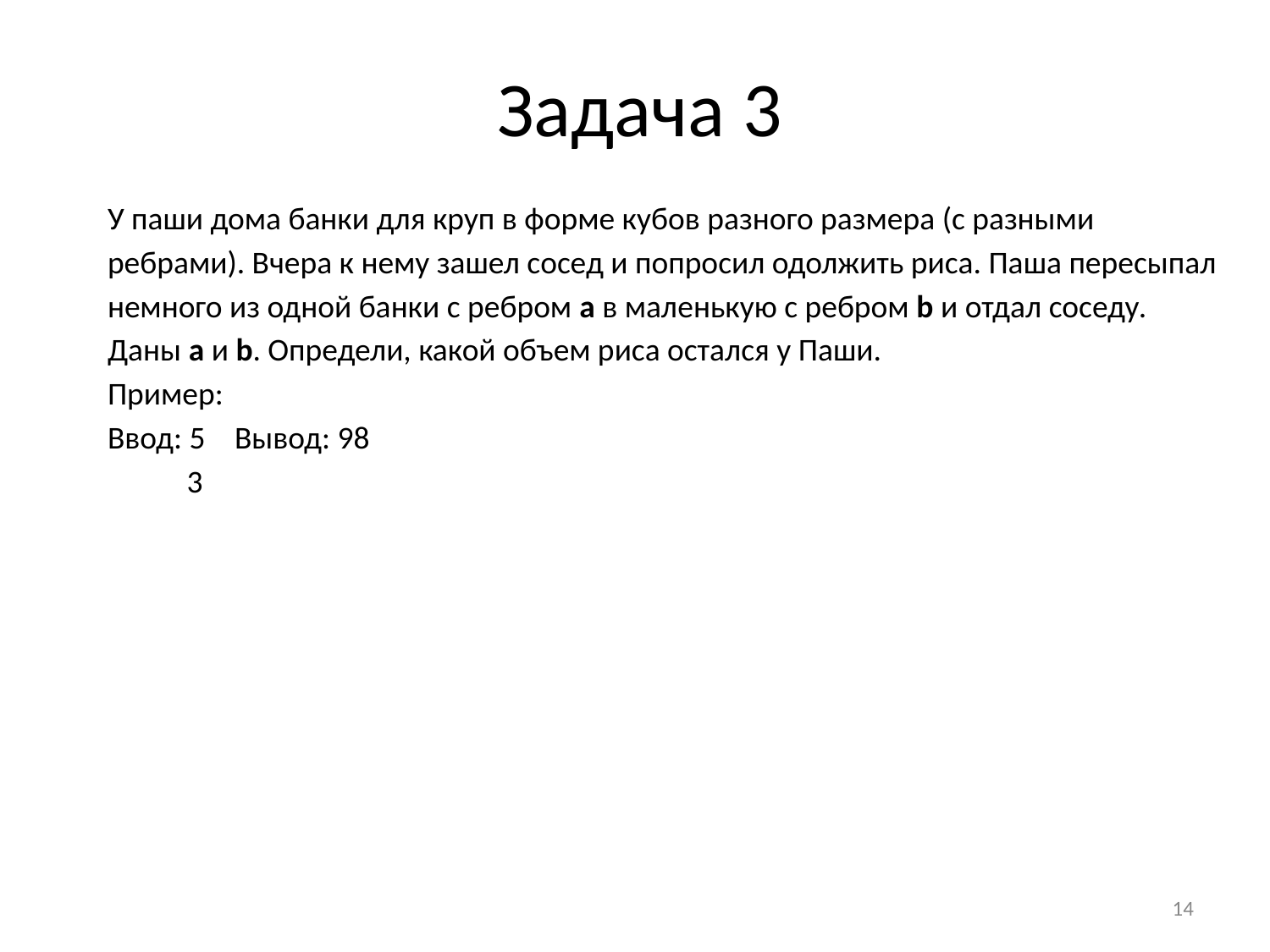

# Задача 3
У паши дома банки для круп в форме кубов разного размера (с разными ребрами). Вчера к нему зашел сосед и попросил одолжить риса. Паша пересыпал немного из одной банки с ребром а в маленькую с ребром b и отдал соседу.
Даны а и b. Определи, какой объем риса остался у Паши.
Пример:
Ввод: 5	Вывод: 98
           3

14